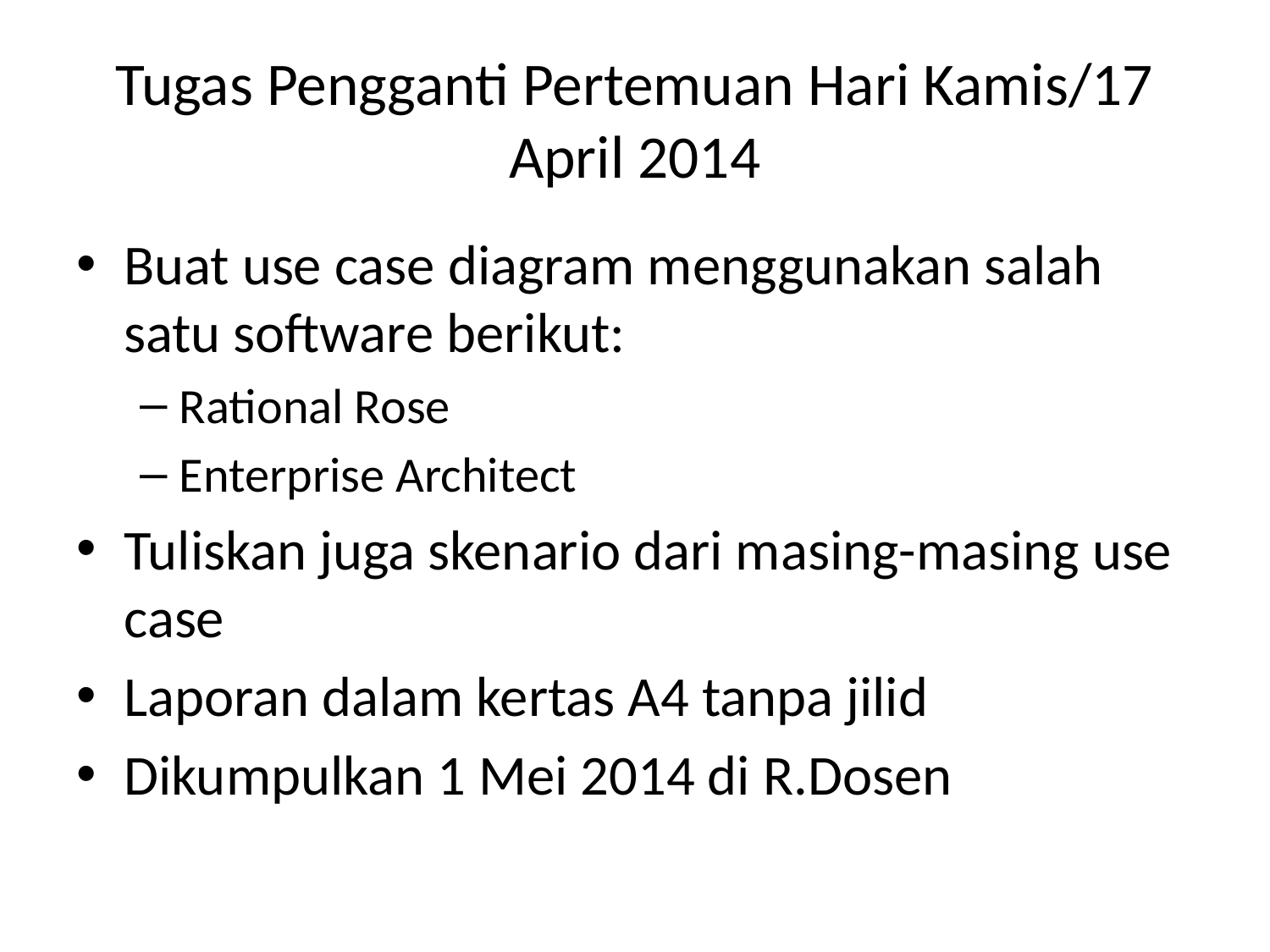

# Tugas Pengganti Pertemuan Hari Kamis/17 April 2014
Buat use case diagram menggunakan salah satu software berikut:
Rational Rose
Enterprise Architect
Tuliskan juga skenario dari masing-masing use case
Laporan dalam kertas A4 tanpa jilid
Dikumpulkan 1 Mei 2014 di R.Dosen